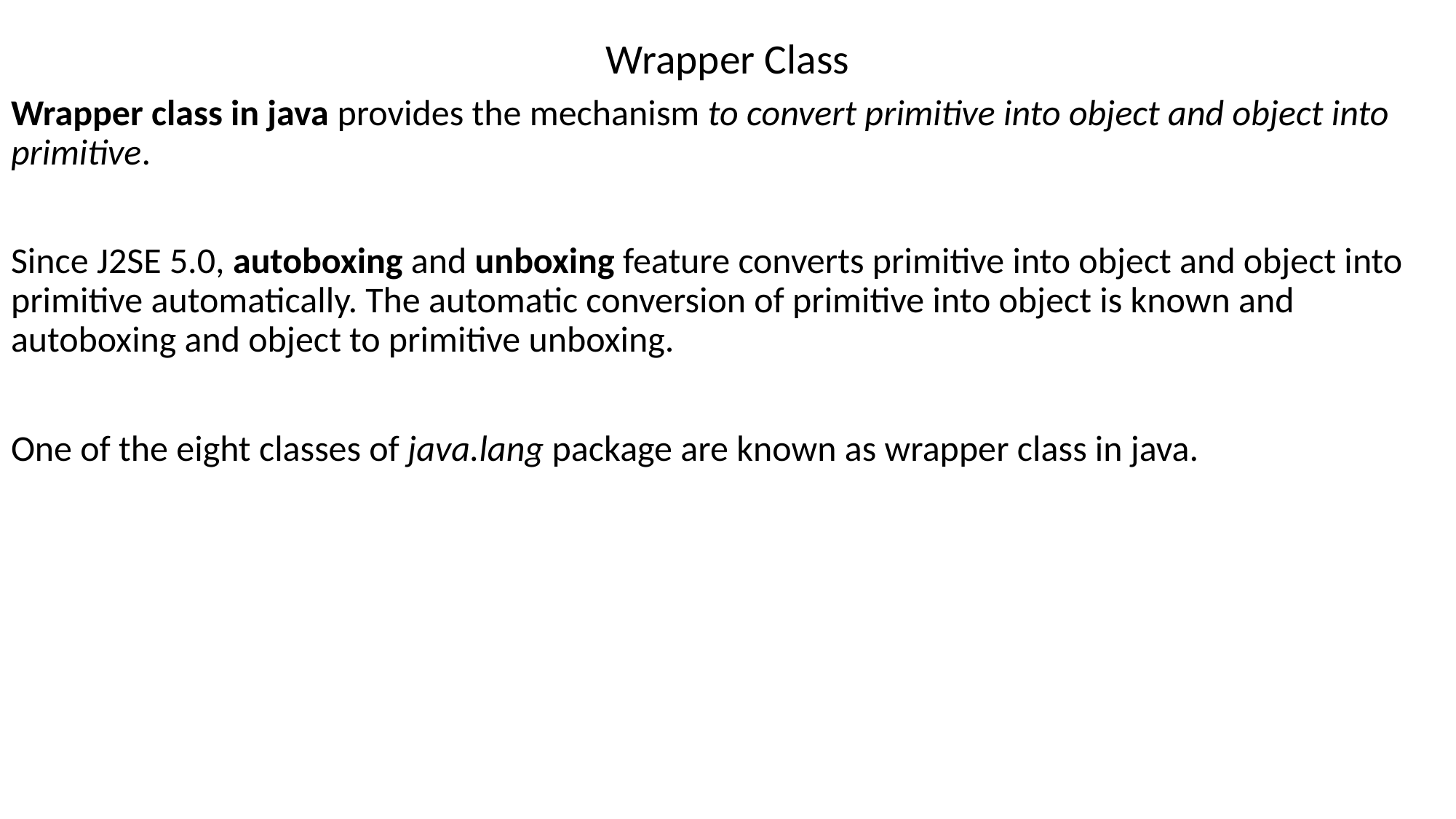

# Wrapper Class
Wrapper class in java provides the mechanism to convert primitive into object and object into primitive.

Since J2SE 5.0, autoboxing and unboxing feature converts primitive into object and object into primitive automatically. The automatic conversion of primitive into object is known and autoboxing and object to primitive unboxing.

One of the eight classes of java.lang package are known as wrapper class in java.